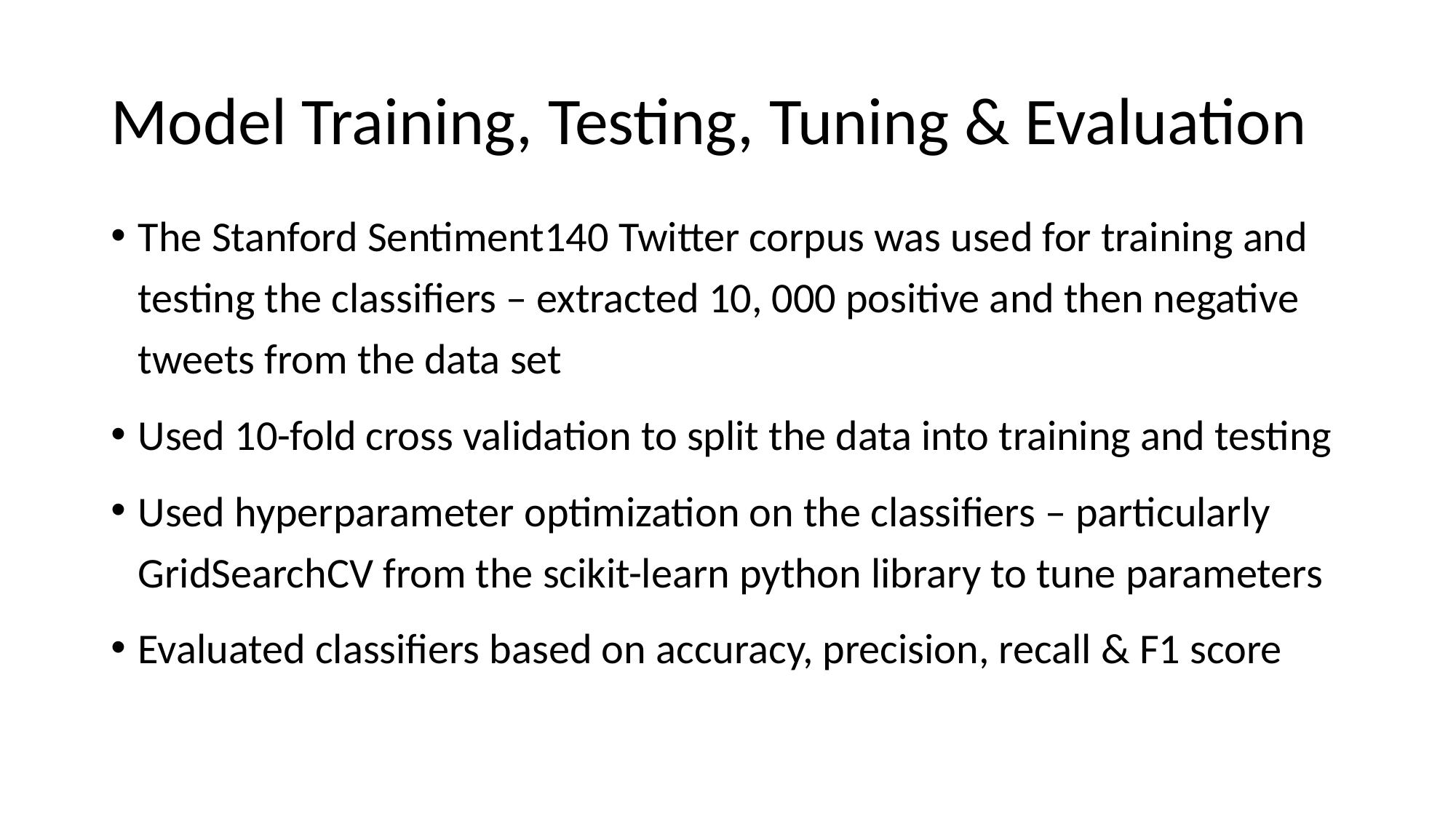

# Model Training, Testing, Tuning & Evaluation
The Stanford Sentiment140 Twitter corpus was used for training and testing the classifiers – extracted 10, 000 positive and then negative tweets from the data set
Used 10-fold cross validation to split the data into training and testing
Used hyperparameter optimization on the classifiers – particularly GridSearchCV from the scikit-learn python library to tune parameters
Evaluated classifiers based on accuracy, precision, recall & F1 score